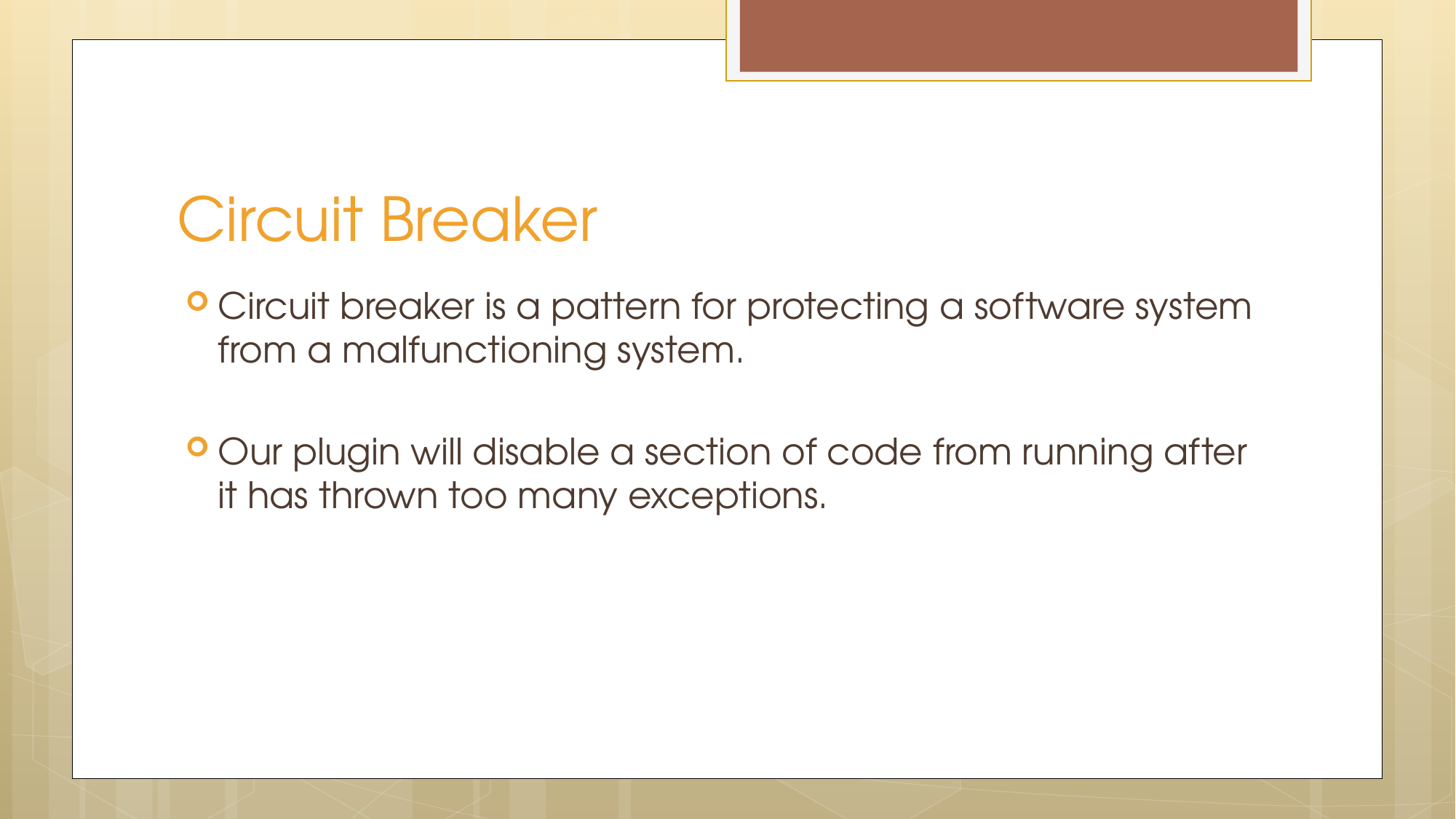

# Circuit Breaker
Circuit breaker is a pattern for protecting a software system from a malfunctioning system.

Our plugin will disable a section of code from running after it has thrown too many exceptions.